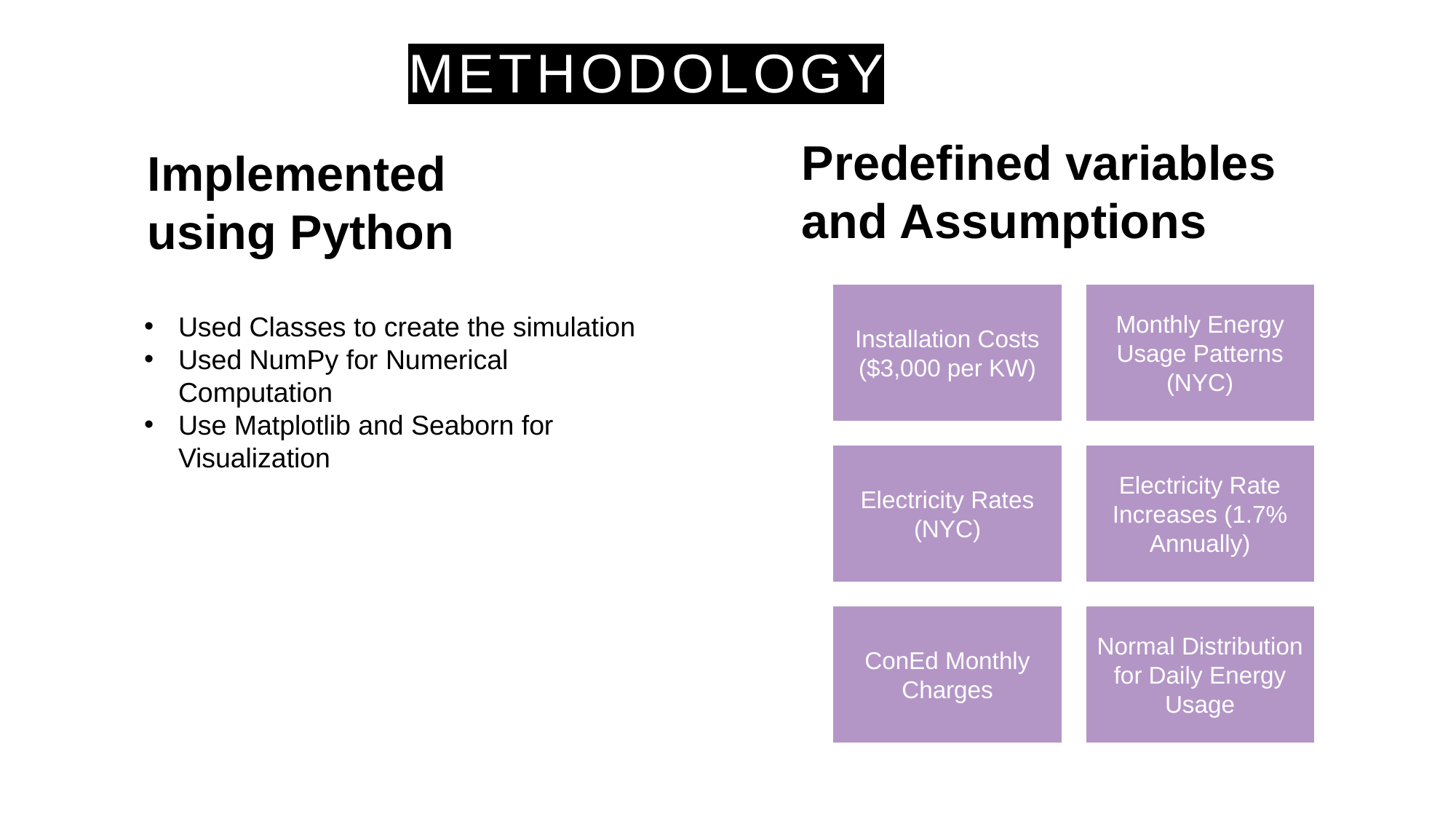

# Methodology
Predefined variables and Assumptions
Implemented using Python
Installation Costs ($3,000 per KW)
Monthly Energy Usage Patterns (NYC)
Electricity Rates (NYC)
Electricity Rate Increases (1.7% Annually)
ConEd Monthly Charges
Normal Distribution for Daily Energy Usage
Used Classes to create the simulation
Used NumPy for Numerical Computation
Use Matplotlib and Seaborn for Visualization